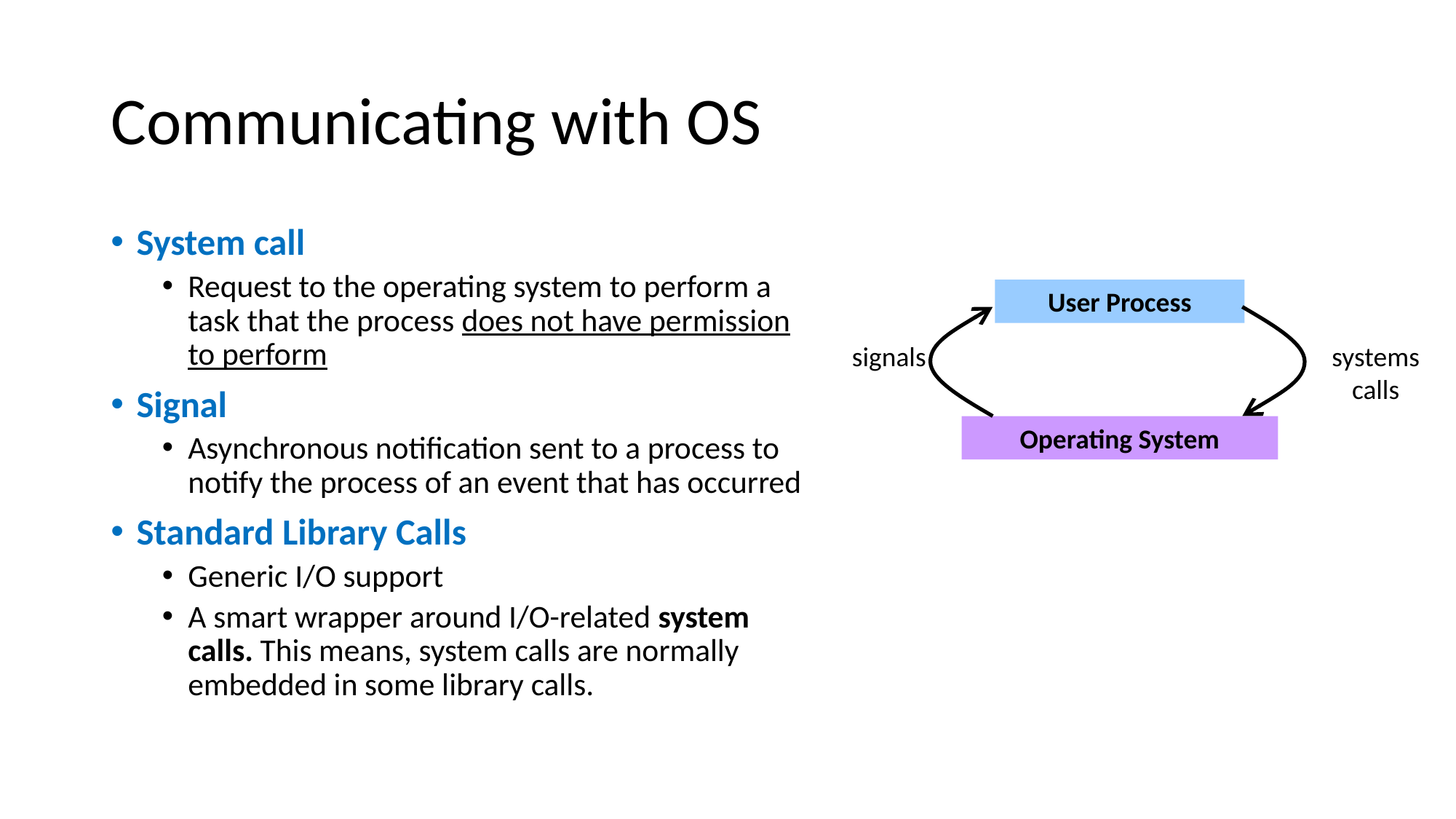

# Communicating with OS
System call
Request to the operating system to perform a task that the process does not have permission to perform
Signal
Asynchronous notification sent to a process to notify the process of an event that has occurred
Standard Library Calls
Generic I/O support
A smart wrapper around I/O-related system calls. This means, system calls are normally embedded in some library calls.

User Process

signals
systems calls
Operating System